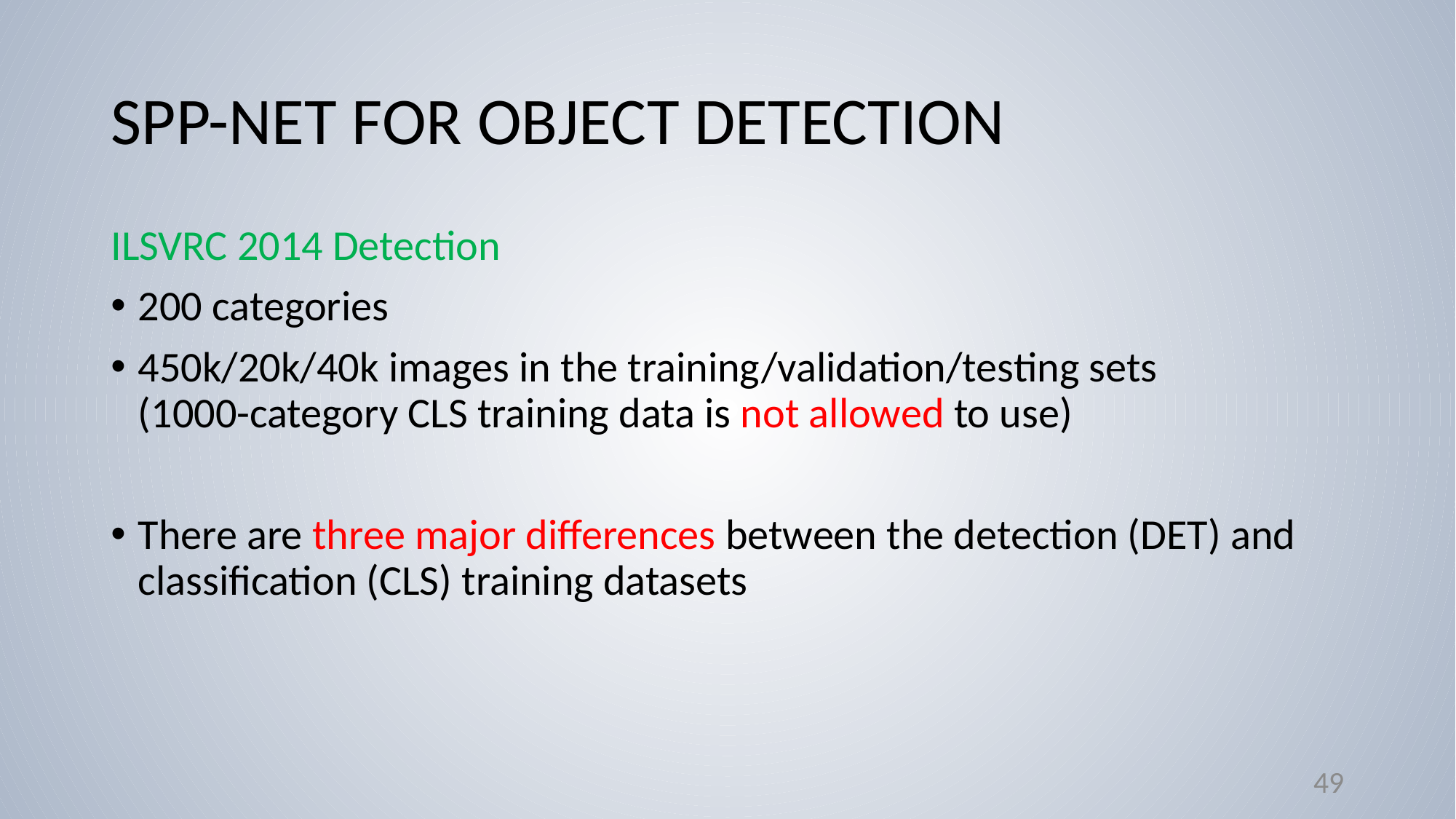

# SPP-NET FOR OBJECT DETECTION
ILSVRC 2014 Detection
200 categories
450k/20k/40k images in the training/validation/testing sets
(1000-category CLS training data is not allowed to use)

There are three major differences between the detection (DET) and classification (CLS) training datasets
49